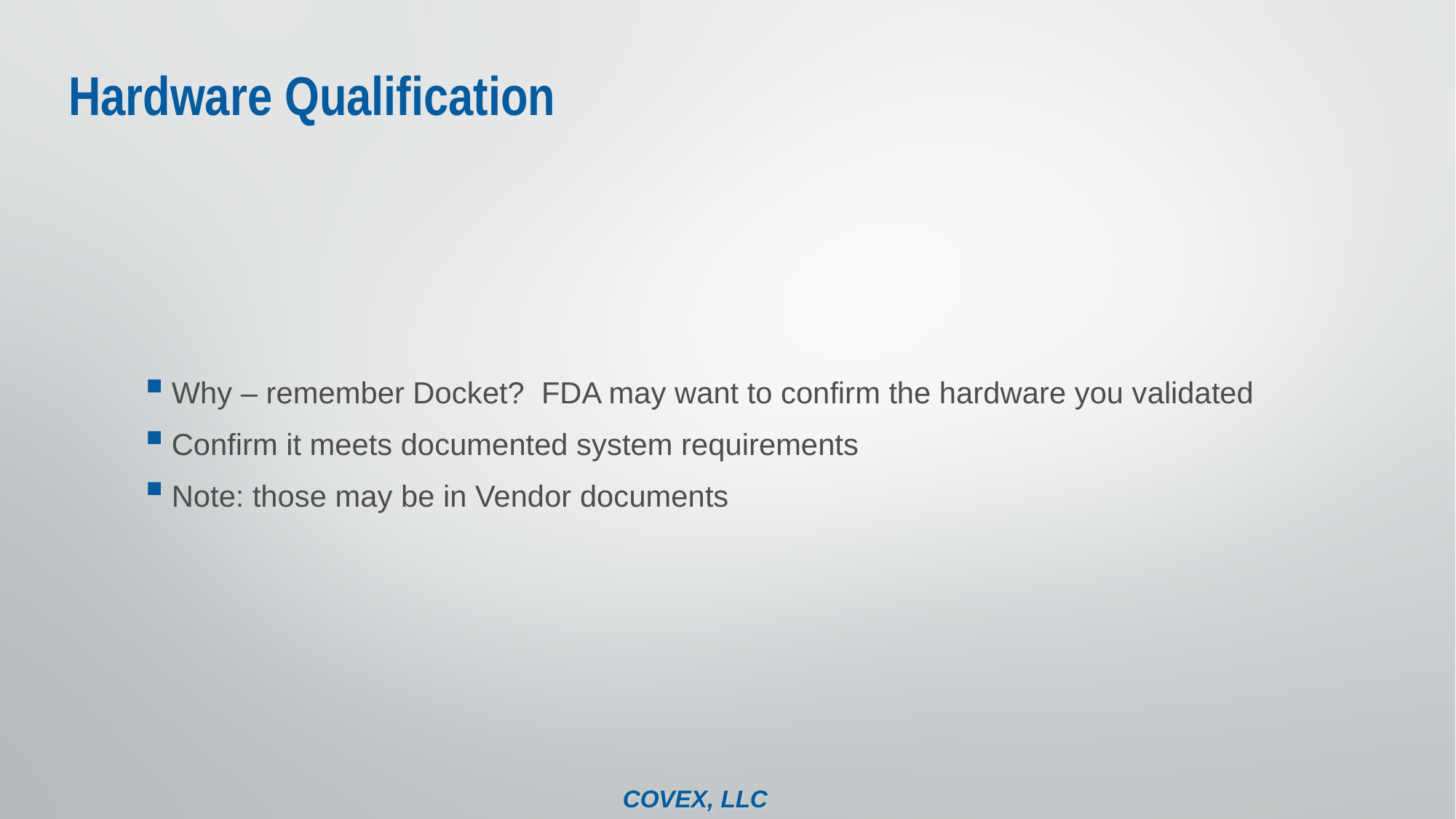

# Hardware Qualification
Why – remember Docket?  FDA may want to confirm the hardware you validated
Confirm it meets documented system requirements
Note: those may be in Vendor documents